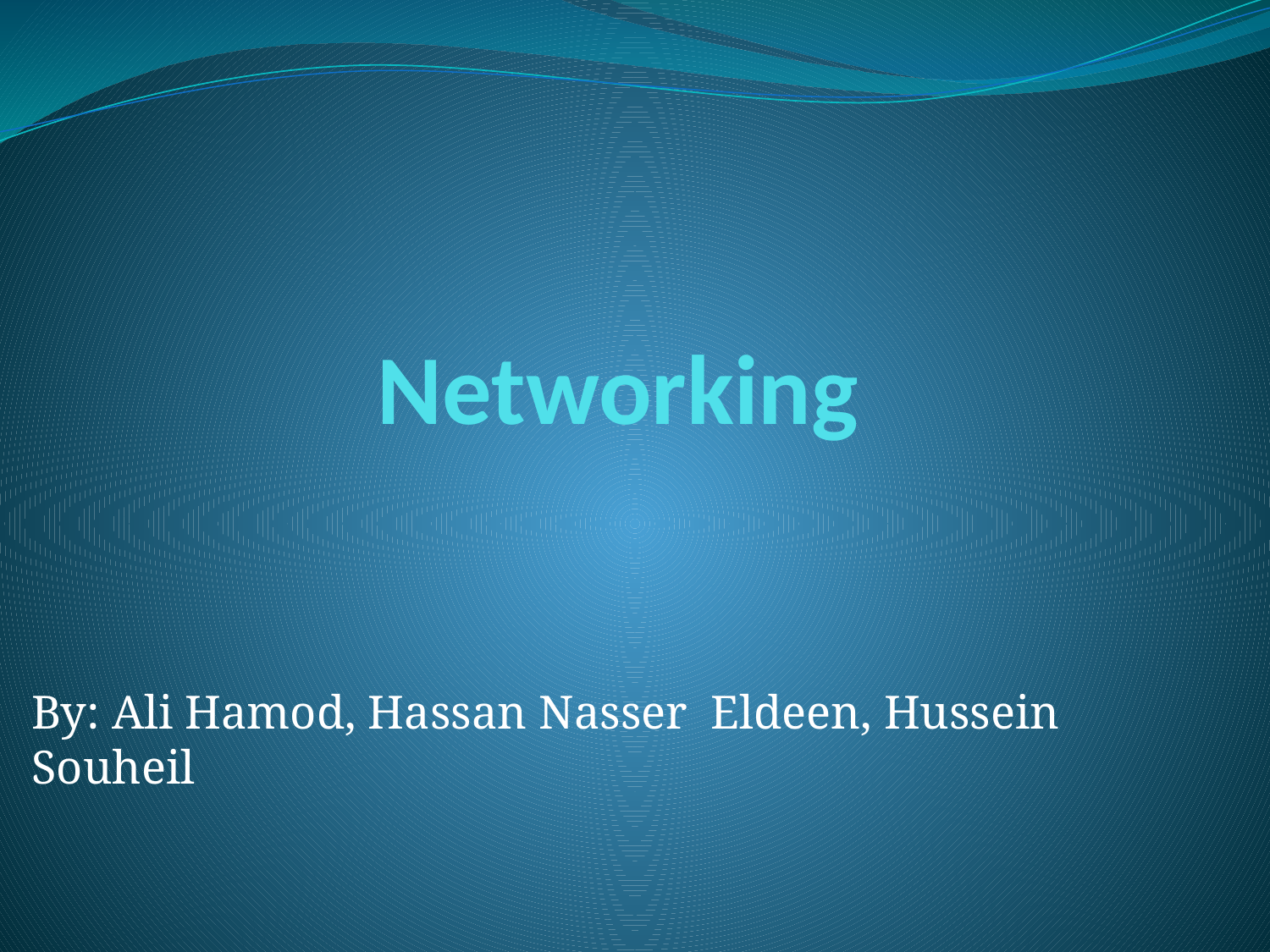

# Networking
By: Ali Hamod, Hassan Nasser  Eldeen, Hussein Souheil